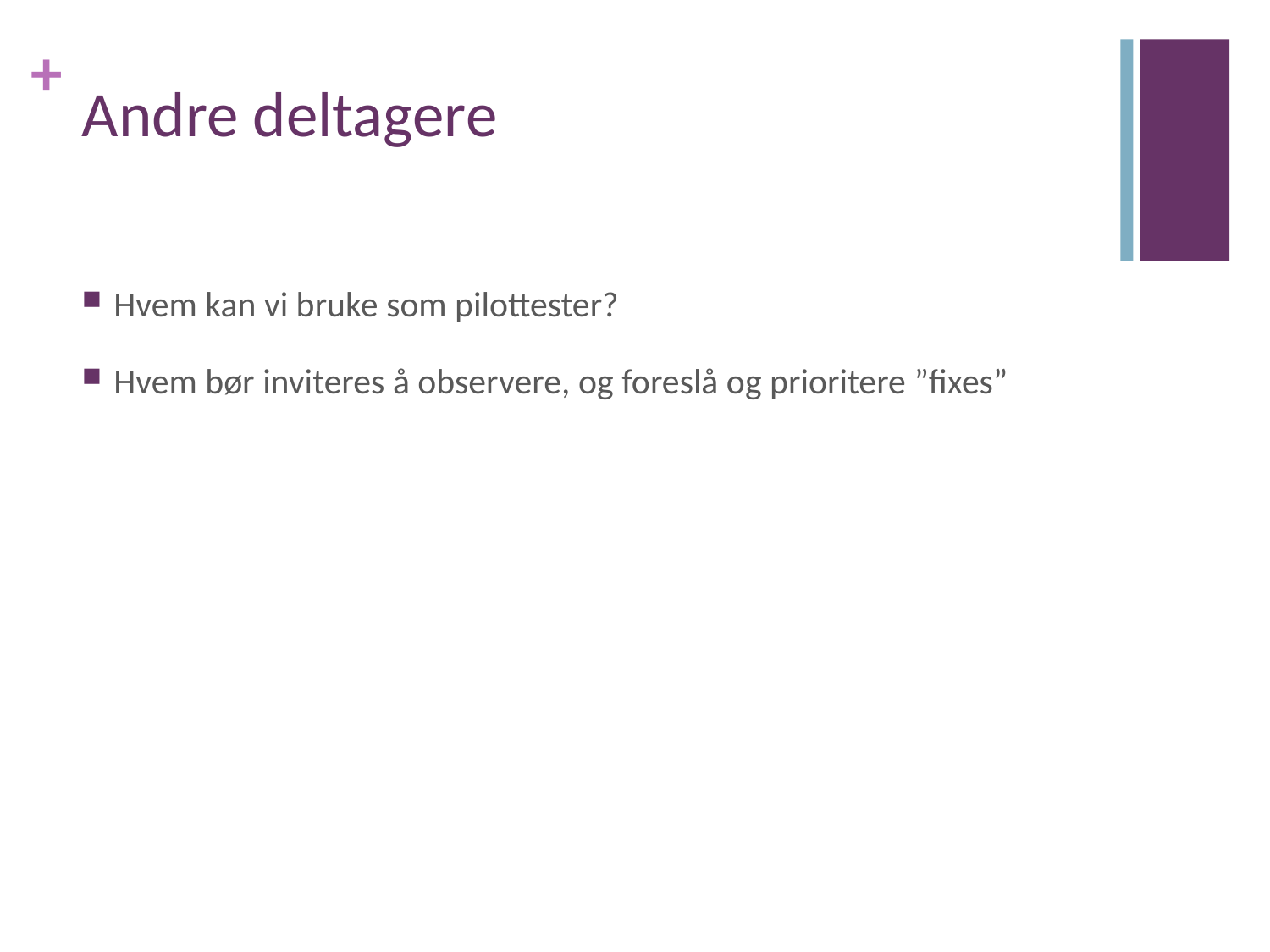

# Andre deltagere
Hvem kan vi bruke som pilottester?
Hvem bør inviteres å observere, og foreslå og prioritere ”fixes”